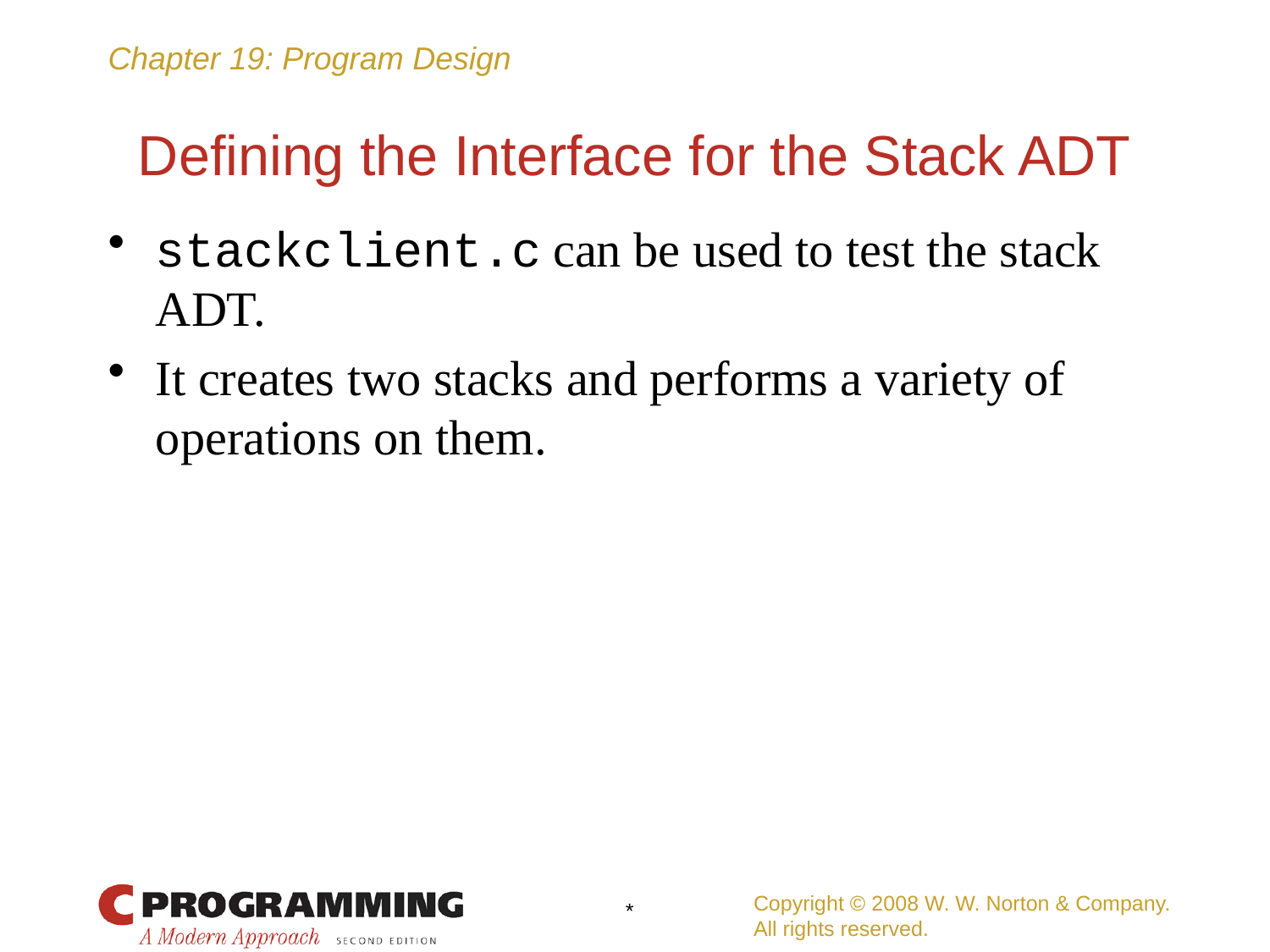

# Defining the Interface for the Stack ADT
stackclient.c can be used to test the stack ADT.
It creates two stacks and performs a variety of operations on them.
Copyright © 2008 W. W. Norton & Company.
All rights reserved.
*